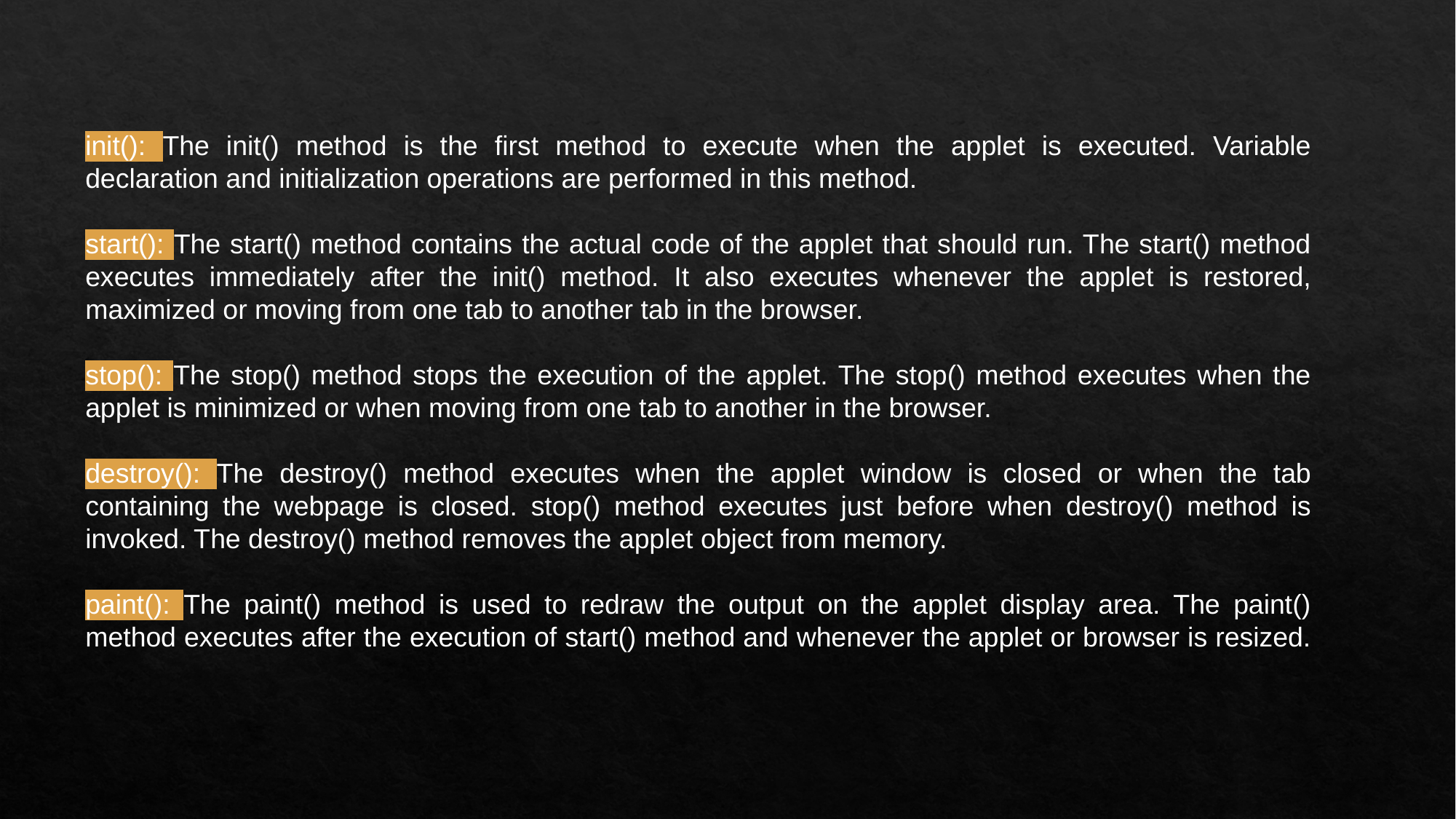

# 6.1 Applet and Applet Life Cycle
init(): The init() method is the first method to execute when the applet is executed. Variable declaration and initialization operations are performed in this method.

start(): The start() method contains the actual code of the applet that should run. The start() method executes immediately after the init() method. It also executes whenever the applet is restored, maximized or moving from one tab to another tab in the browser.

stop(): The stop() method stops the execution of the applet. The stop() method executes when the applet is minimized or when moving from one tab to another in the browser.

destroy(): The destroy() method executes when the applet window is closed or when the tab containing the webpage is closed. stop() method executes just before when destroy() method is invoked. The destroy() method removes the applet object from memory.

paint(): The paint() method is used to redraw the output on the applet display area. The paint() method executes after the execution of start() method and whenever the applet or browser is resized.